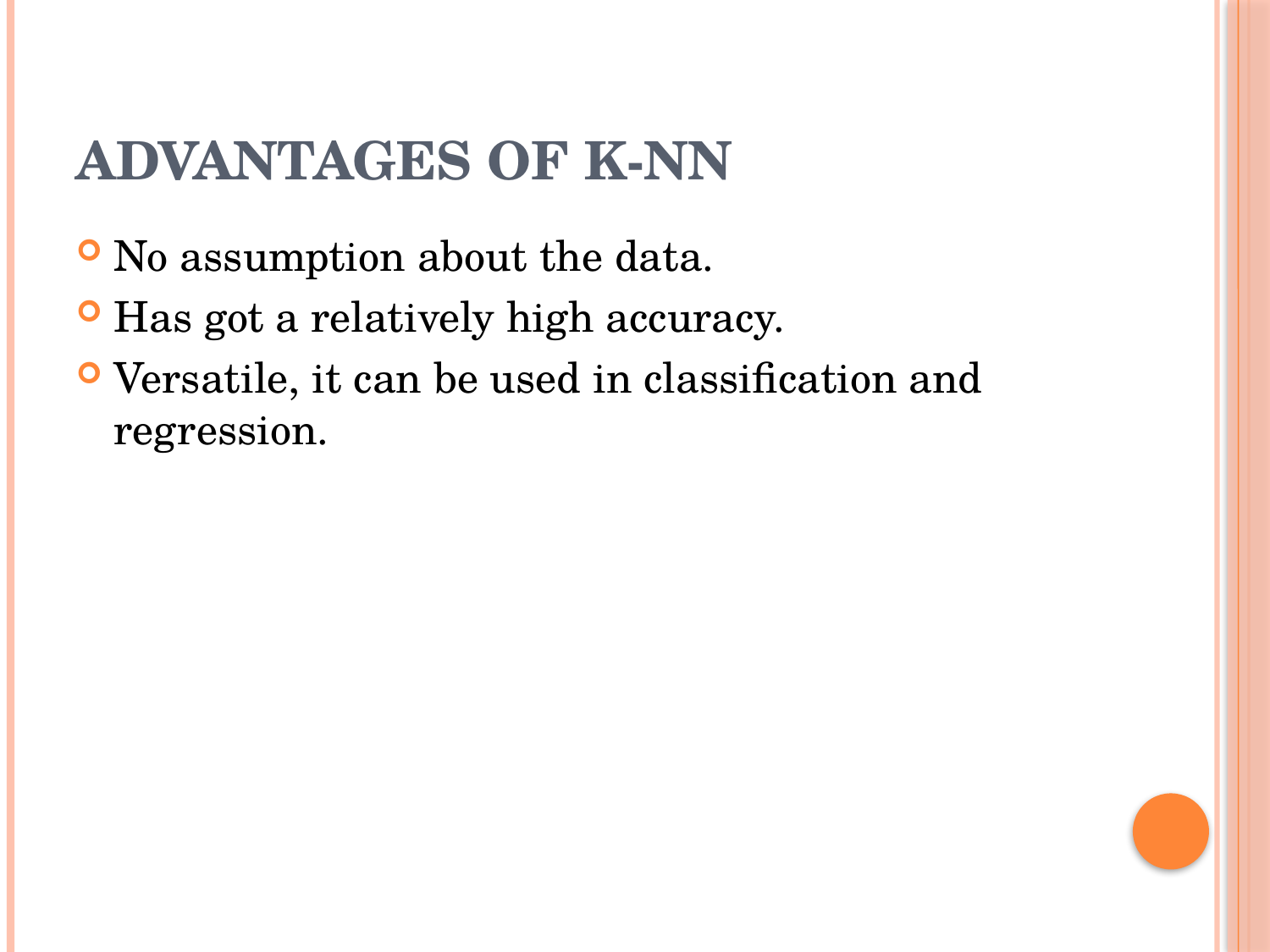

# Advantages of k-nn
No assumption about the data.
Has got a relatively high accuracy.
Versatile, it can be used in classification and regression.